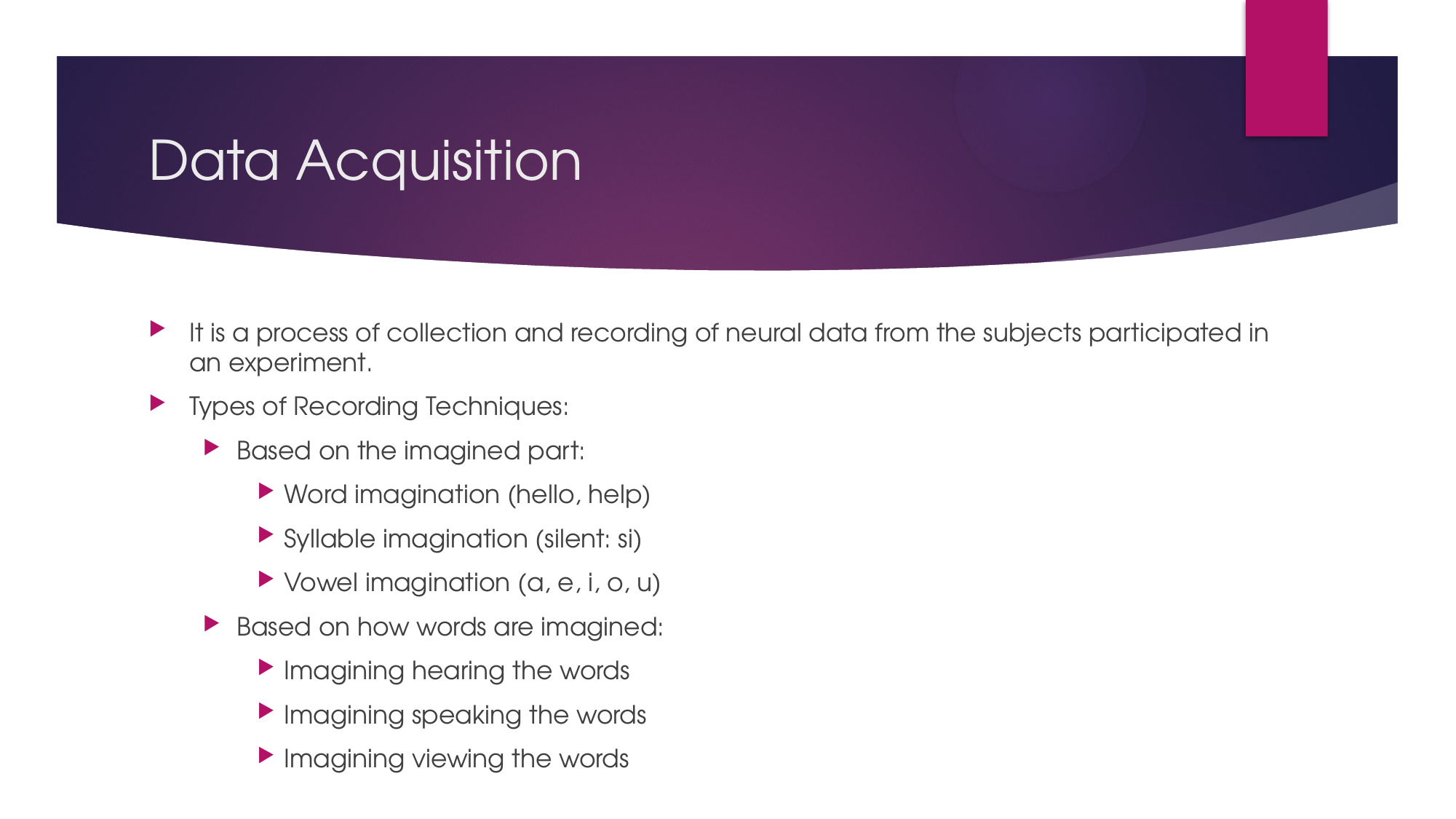

# Data Acquisition
It is a process of collection and recording of neural data from the subjects participated in an experiment.
Types of Recording Techniques:
Based on the imagined part:
Word imagination (hello, help)
Syllable imagination (silent: si)
Vowel imagination (a, e, i, o, u)
Based on how words are imagined:
Imagining hearing the words
Imagining speaking the words
Imagining viewing the words